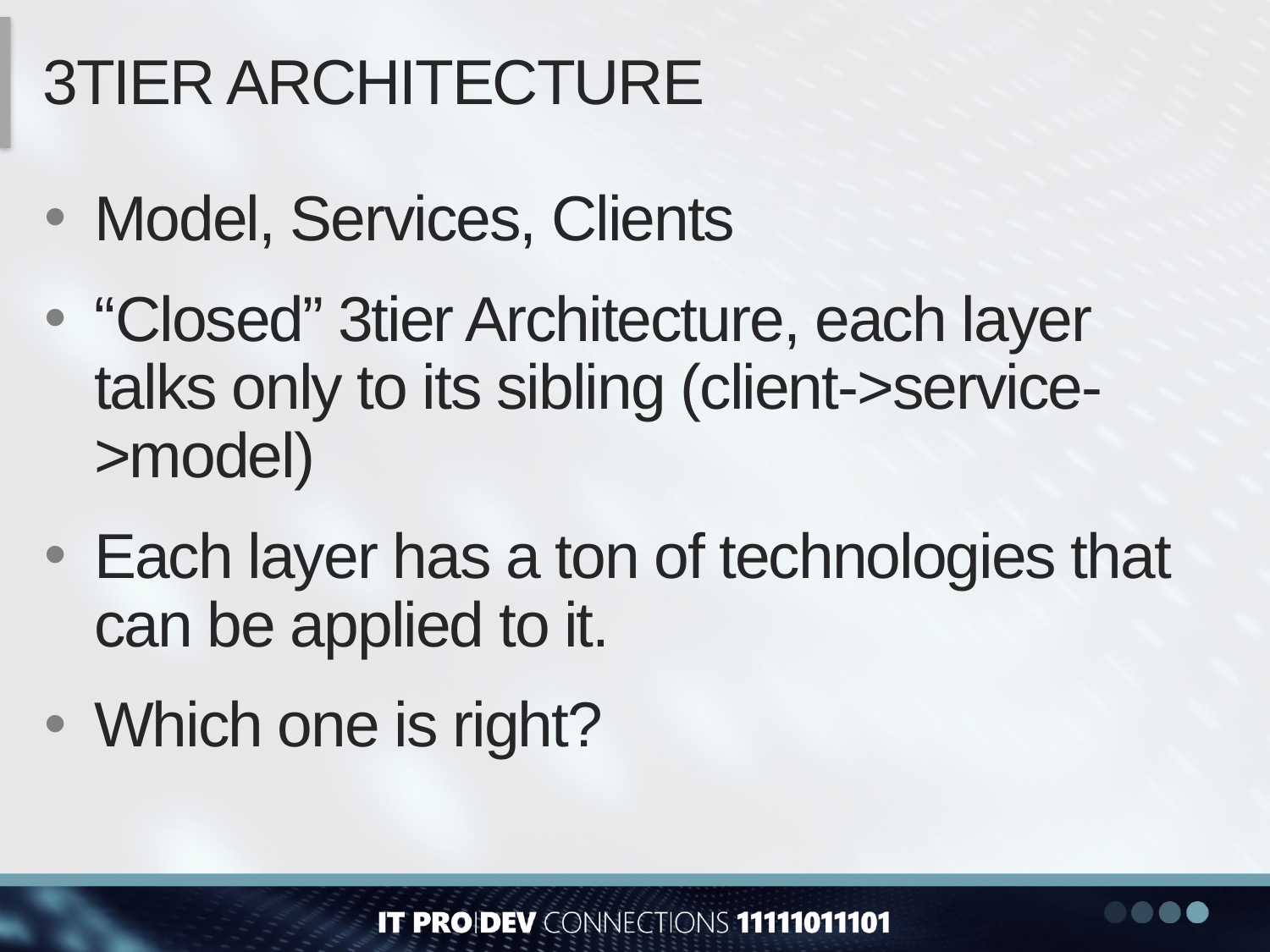

# 3tier architecture
Model, Services, Clients
“Closed” 3tier Architecture, each layer talks only to its sibling (client->service->model)
Each layer has a ton of technologies that can be applied to it.
Which one is right?